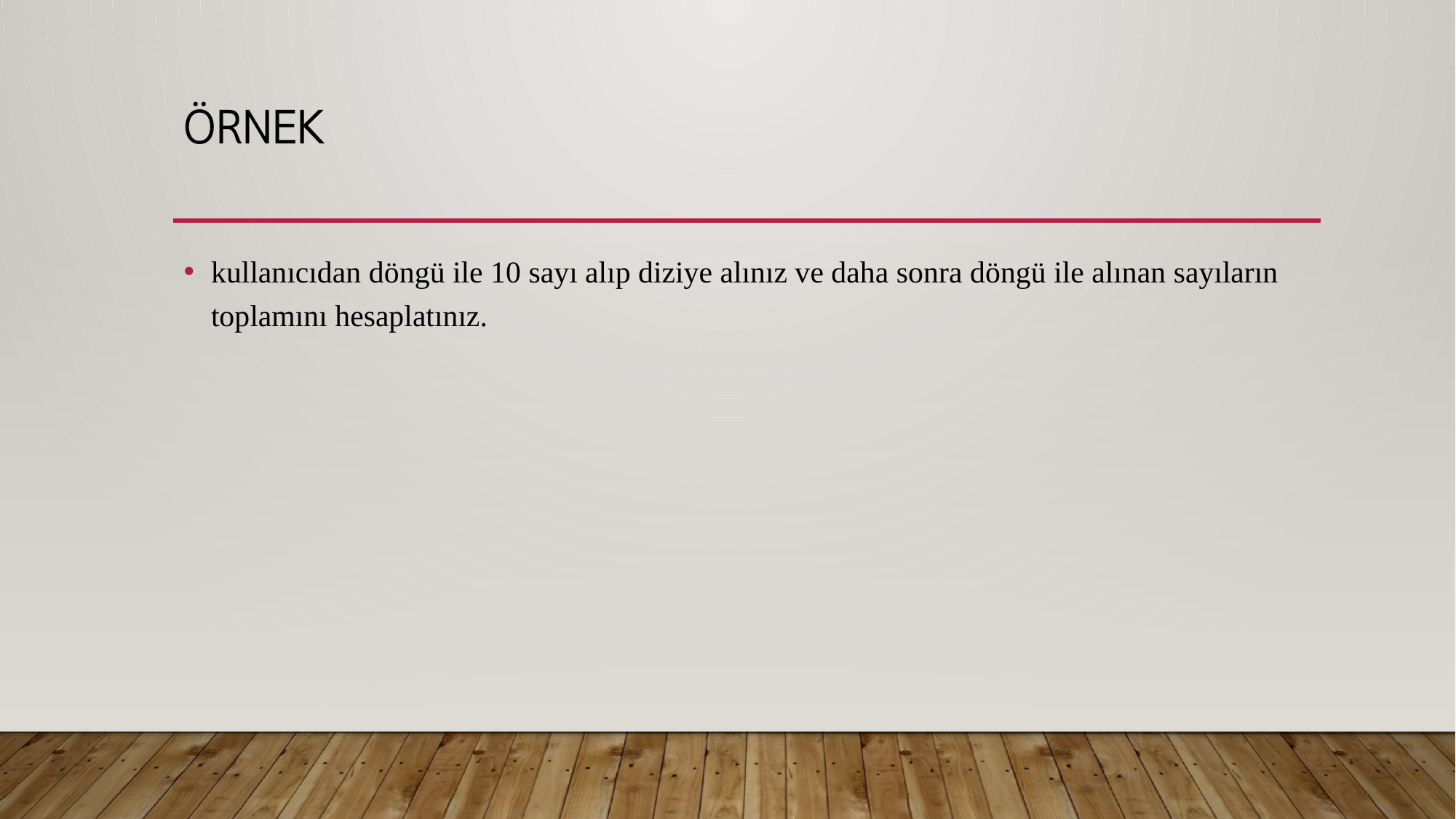

33
# Örnek
kullanıcıdan döngü ile 10 sayı alıp diziye alınız ve daha sonra döngü ile alınan sayıların toplamını hesaplatınız.